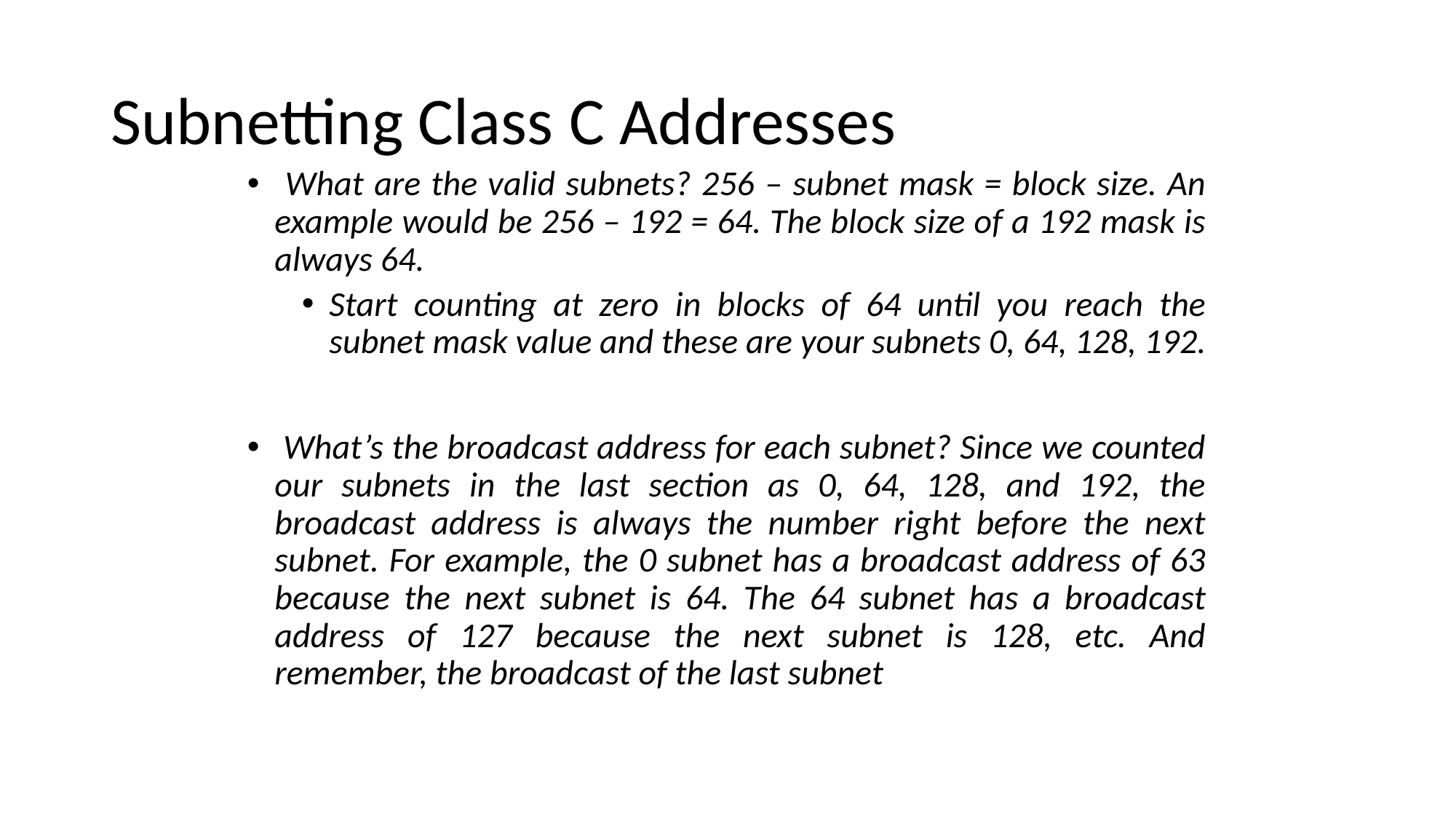

# Subnetting Class C Addresses
 What are the valid subnets? 256 – subnet mask = block size. An example would be 256 – 192 = 64. The block size of a 192 mask is always 64.
Start counting at zero in blocks of 64 until you reach the subnet mask value and these are your subnets 0, 64, 128, 192.

 What’s the broadcast address for each subnet? Since we counted our subnets in the last section as 0, 64, 128, and 192, the broadcast address is always the number right before the next subnet. For example, the 0 subnet has a broadcast address of 63 because the next subnet is 64. The 64 subnet has a broadcast address of 127 because the next subnet is 128, etc. And remember, the broadcast of the last subnet